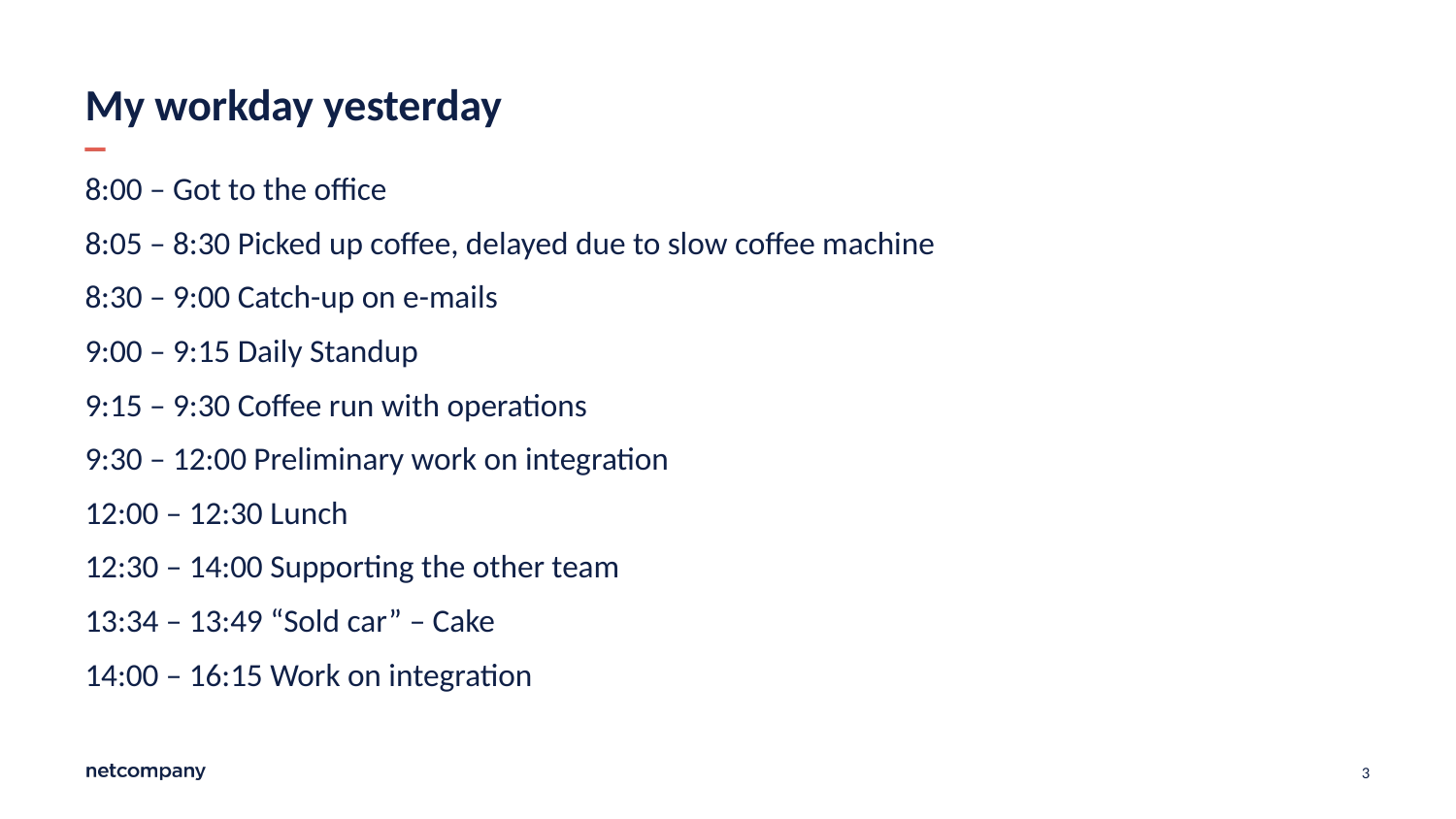

# My workday yesterday
8:00 – Got to the office
8:05 – 8:30 Picked up coffee, delayed due to slow coffee machine
8:30 – 9:00 Catch-up on e-mails
9:00 – 9:15 Daily Standup
9:15 – 9:30 Coffee run with operations
9:30 – 12:00 Preliminary work on integration
12:00 – 12:30 Lunch
12:30 – 14:00 Supporting the other team
13:34 – 13:49 “Sold car” – Cake
14:00 – 16:15 Work on integration